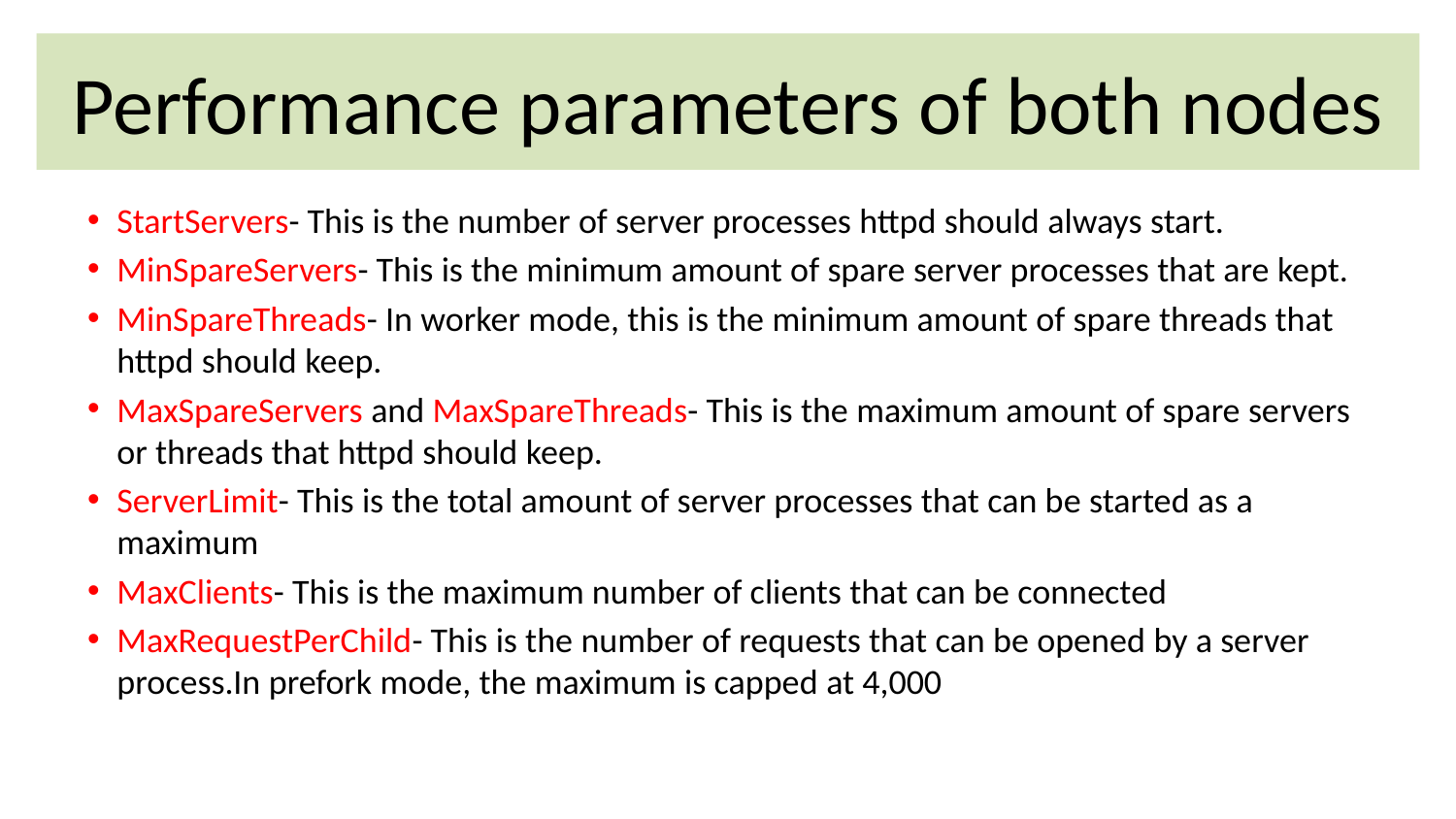

# Performance parameters of both nodes
StartServers- This is the number of server processes httpd should always start.
MinSpareServers- This is the minimum amount of spare server processes that are kept.
MinSpareThreads- In worker mode, this is the minimum amount of spare threads that httpd should keep.
MaxSpareServers and MaxSpareThreads- This is the maximum amount of spare servers or threads that httpd should keep.
ServerLimit- This is the total amount of server processes that can be started as a maximum
MaxClients- This is the maximum number of clients that can be connected
MaxRequestPerChild- This is the number of requests that can be opened by a server process.In prefork mode, the maximum is capped at 4,000